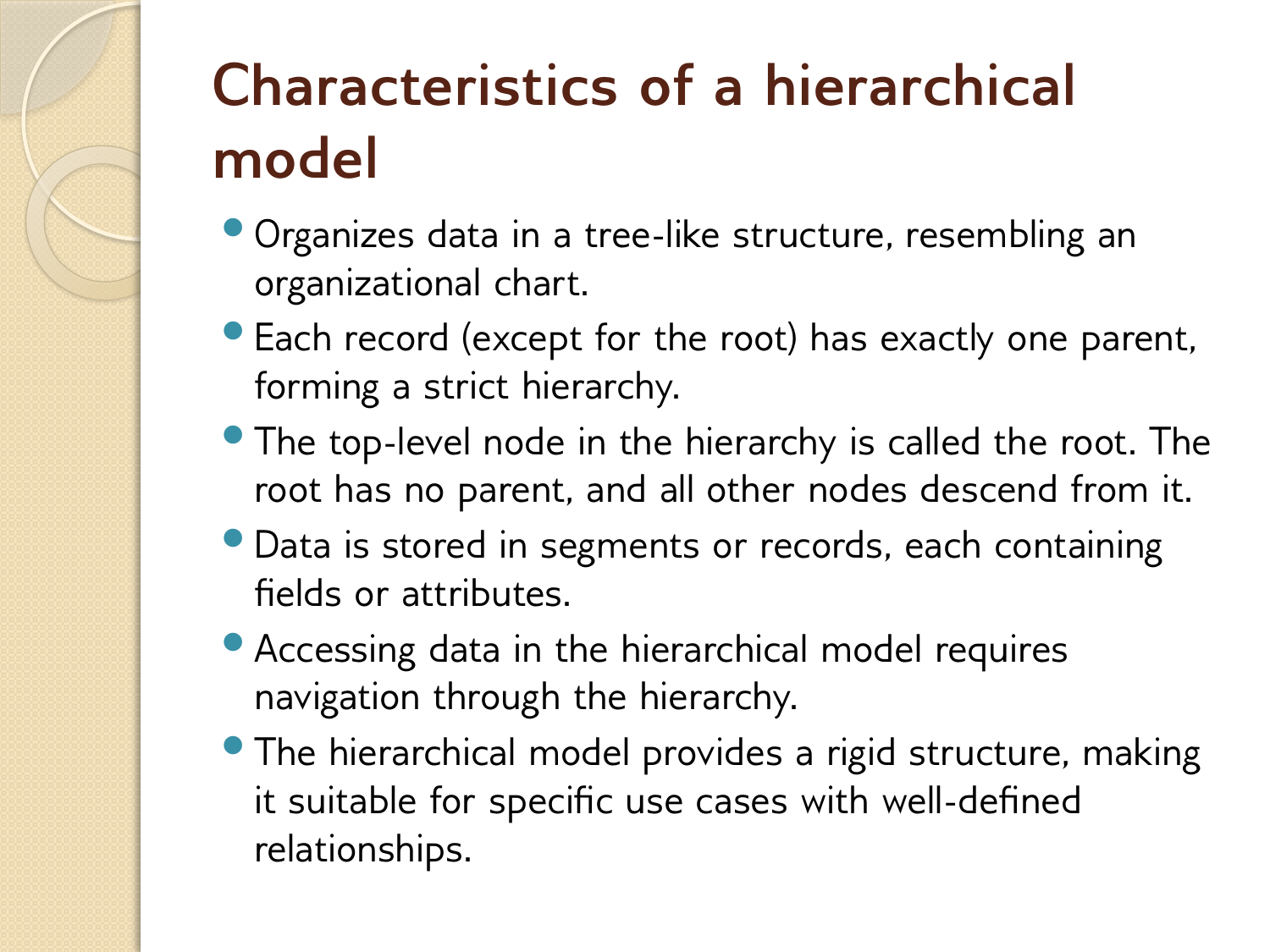

# Characteristics of a hierarchical model
Organizes data in a tree-like structure, resembling an organizational chart.
Each record (except for the root) has exactly one parent, forming a strict hierarchy.
The top-level node in the hierarchy is called the root. The root has no parent, and all other nodes descend from it.
Data is stored in segments or records, each containing fields or attributes.
Accessing data in the hierarchical model requires navigation through the hierarchy.
The hierarchical model provides a rigid structure, making it suitable for specific use cases with well-defined relationships.